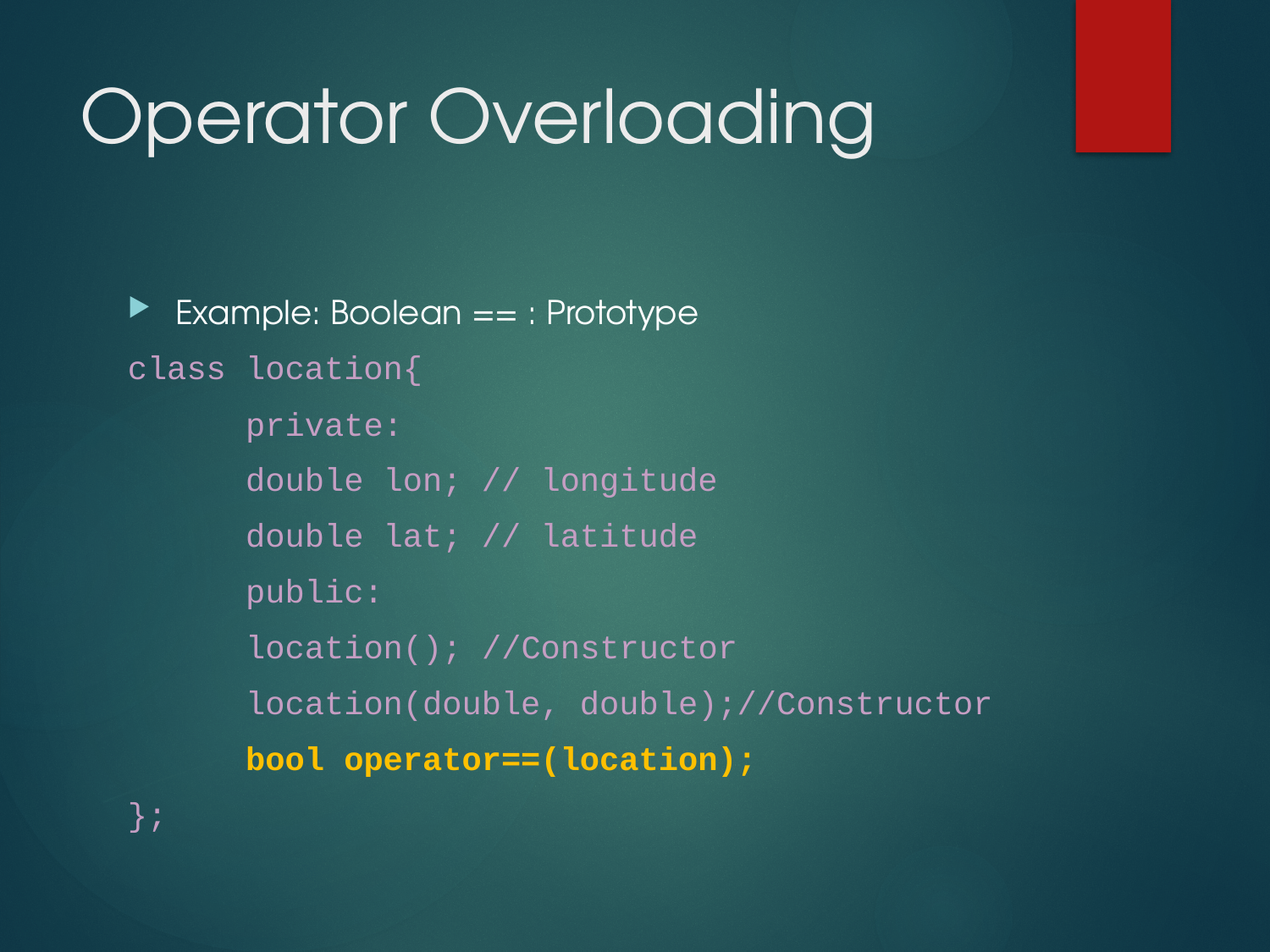

# Operator Overloading
Example: Boolean == : Prototype
class location{
	private:
		double lon; // longitude
		double lat; // latitude
	public:
		location();	//Constructor
		location(double, double);//Constructor
		bool operator==(location);
};